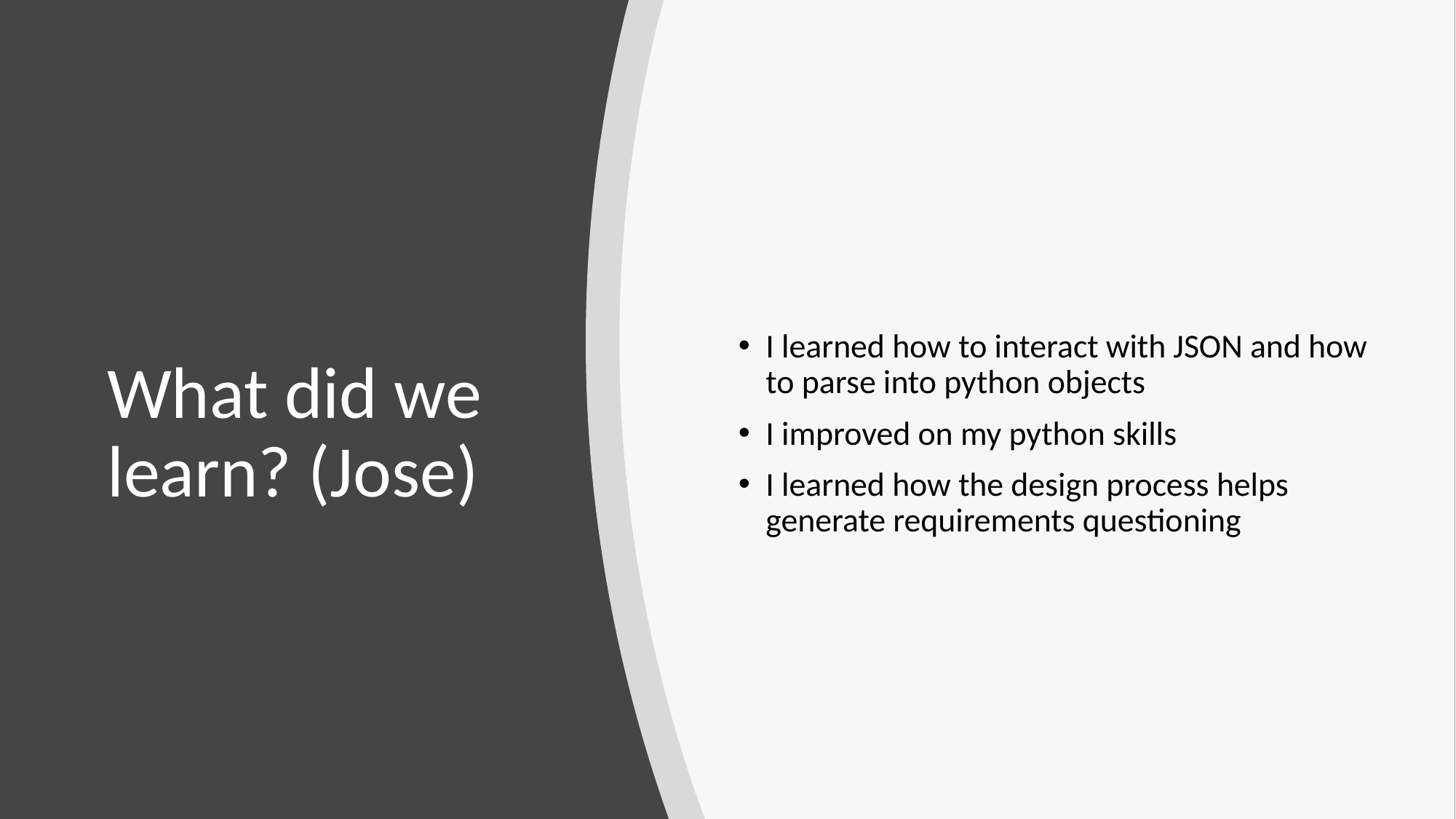

I learned how to interact with JSON and how to parse into python objects
I improved on my python skills
I learned how the design process helps generate requirements questioning
# What did we learn? (Jose)